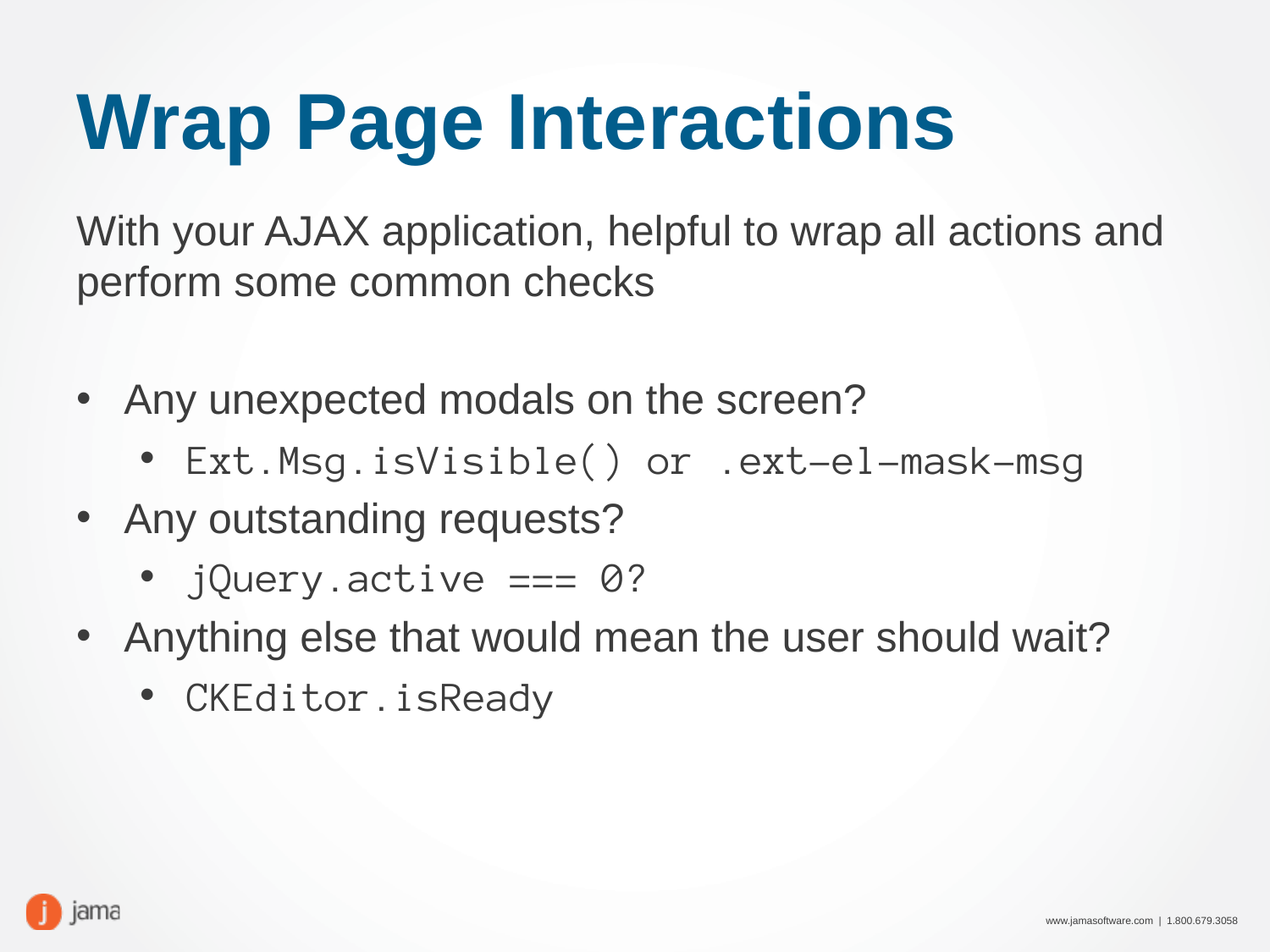

# Wrap Page Interactions
With your AJAX application, helpful to wrap all actions and perform some common checks

Any unexpected modals on the screen?
Ext.Msg.isVisible() or .ext-el-mask-msg
Any outstanding requests?
jQuery.active === 0?
Anything else that would mean the user should wait?
CKEditor.isReady